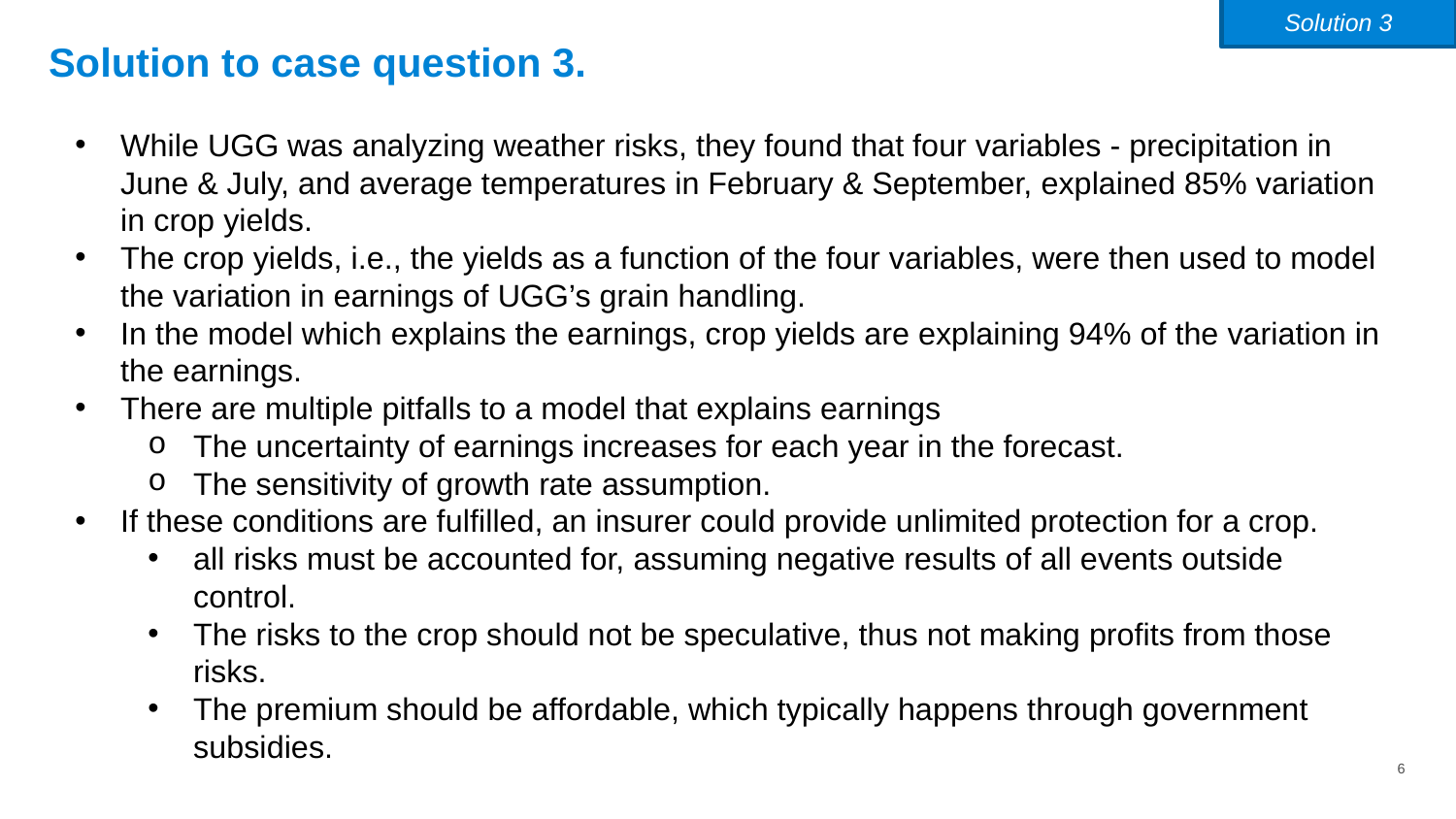

Solution 3
# Solution to case question 3.
While UGG was analyzing weather risks, they found that four variables - precipitation in June & July, and average temperatures in February & September, explained 85% variation in crop yields.
The crop yields, i.e., the yields as a function of the four variables, were then used to model the variation in earnings of UGG’s grain handling.
In the model which explains the earnings, crop yields are explaining 94% of the variation in the earnings.
There are multiple pitfalls to a model that explains earnings
The uncertainty of earnings increases for each year in the forecast.
The sensitivity of growth rate assumption.
If these conditions are fulfilled, an insurer could provide unlimited protection for a crop.
all risks must be accounted for, assuming negative results of all events outside control.
The risks to the crop should not be speculative, thus not making profits from those risks.
The premium should be affordable, which typically happens through government subsidies.

6